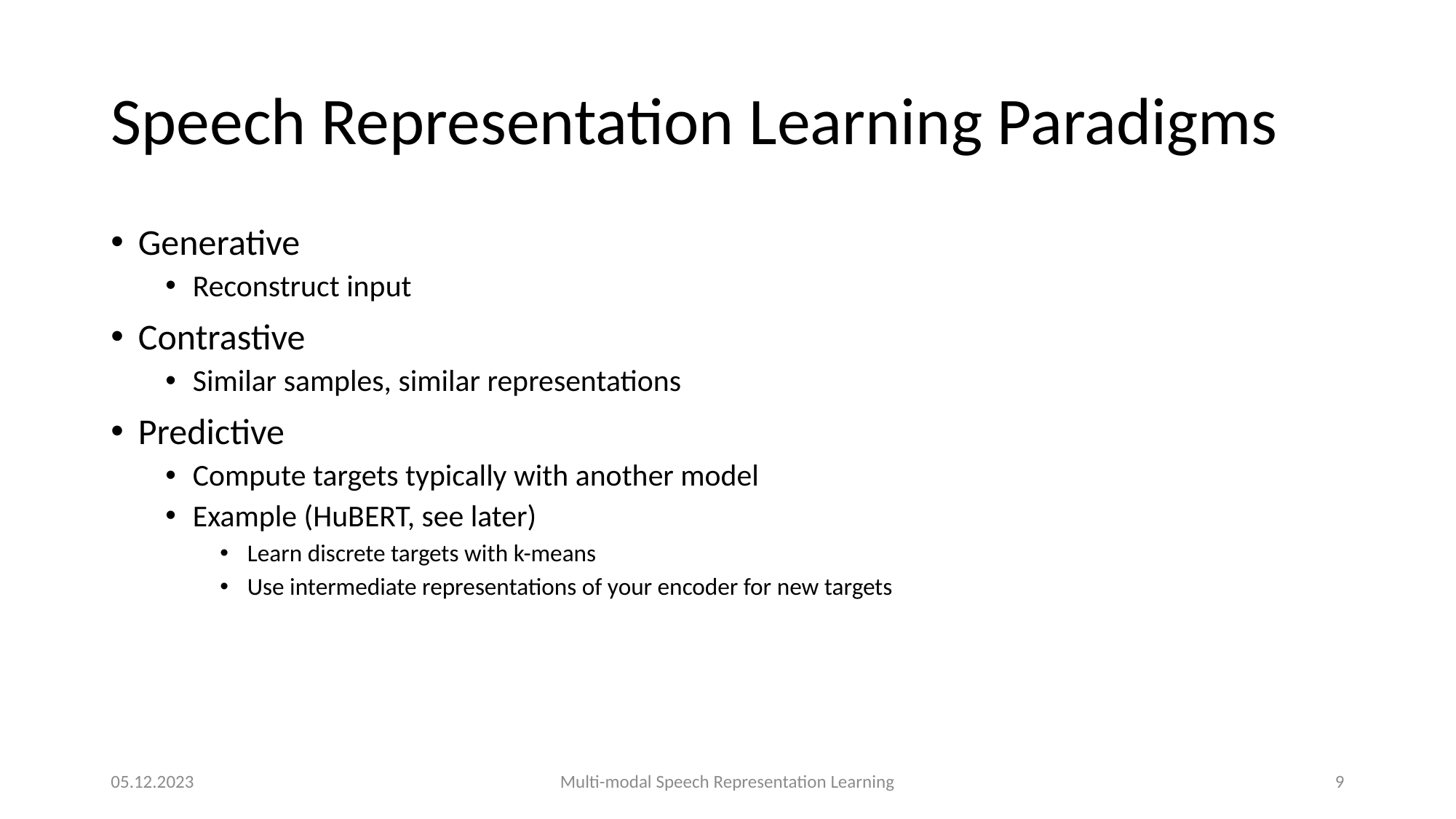

# Speech Representation Learning Paradigms
Generative
Reconstruct input
Contrastive
Similar samples, similar representations
Predictive
Compute targets typically with another model
Example (HuBERT, see later)
Learn discrete targets with k-means
Use intermediate representations of your encoder for new targets
05.12.2023
Multi-modal Speech Representation Learning
9